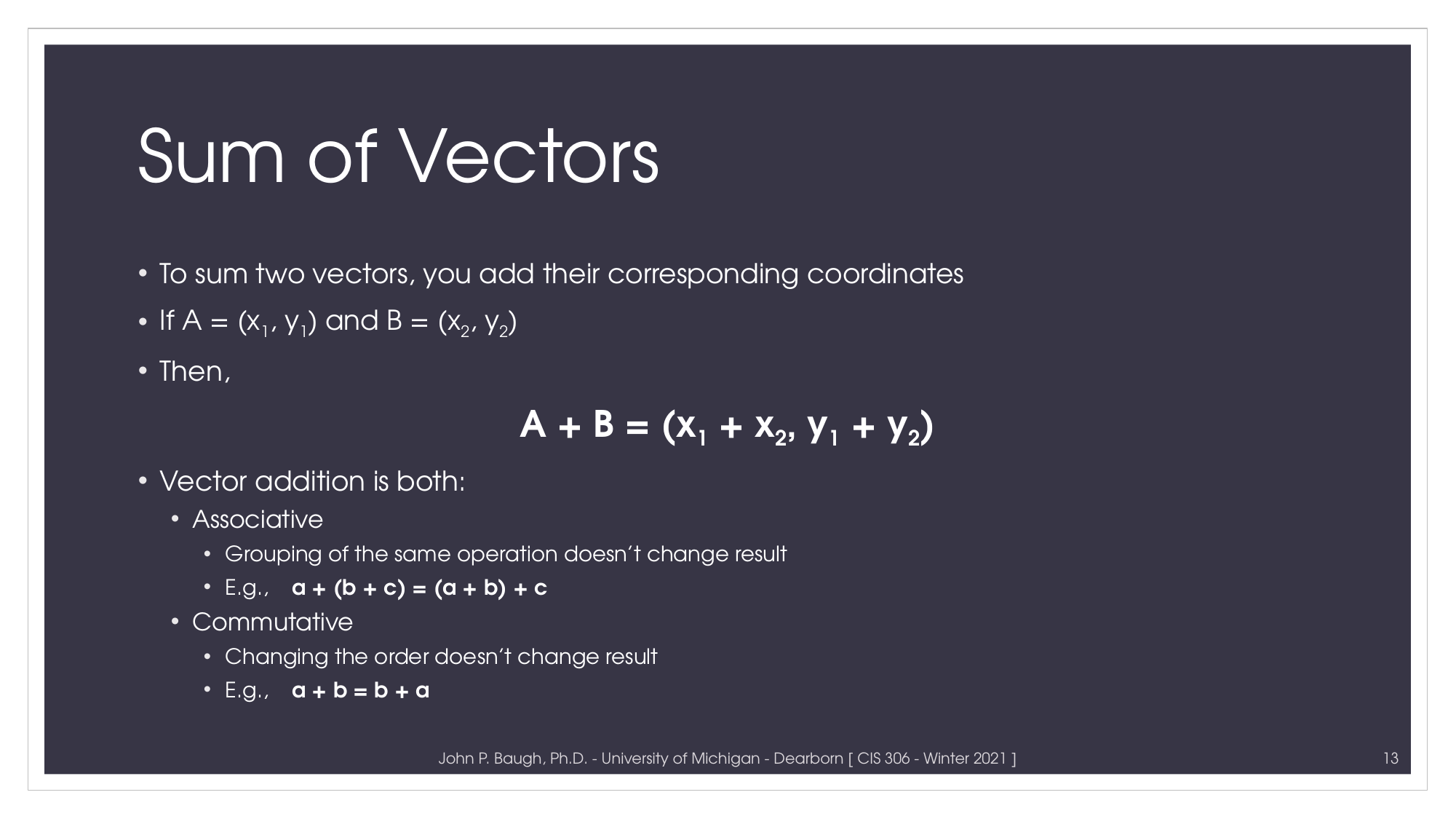

# Sum of Vectors
To sum two vectors, you add their corresponding coordinates
If A = (x1, y1) and B = (x2, y2)
Then,
A + B = (x1 + x2, y1 + y2)
Vector addition is both:
Associative
Grouping of the same operation doesn’t change result
E.g.,    a + (b + c) = (a + b) + c
Commutative
Changing the order doesn’t change result
E.g.,    a + b = b + a
John P. Baugh, Ph.D. - University of Michigan - Dearborn [ CIS 306 - Winter 2021 ]
13